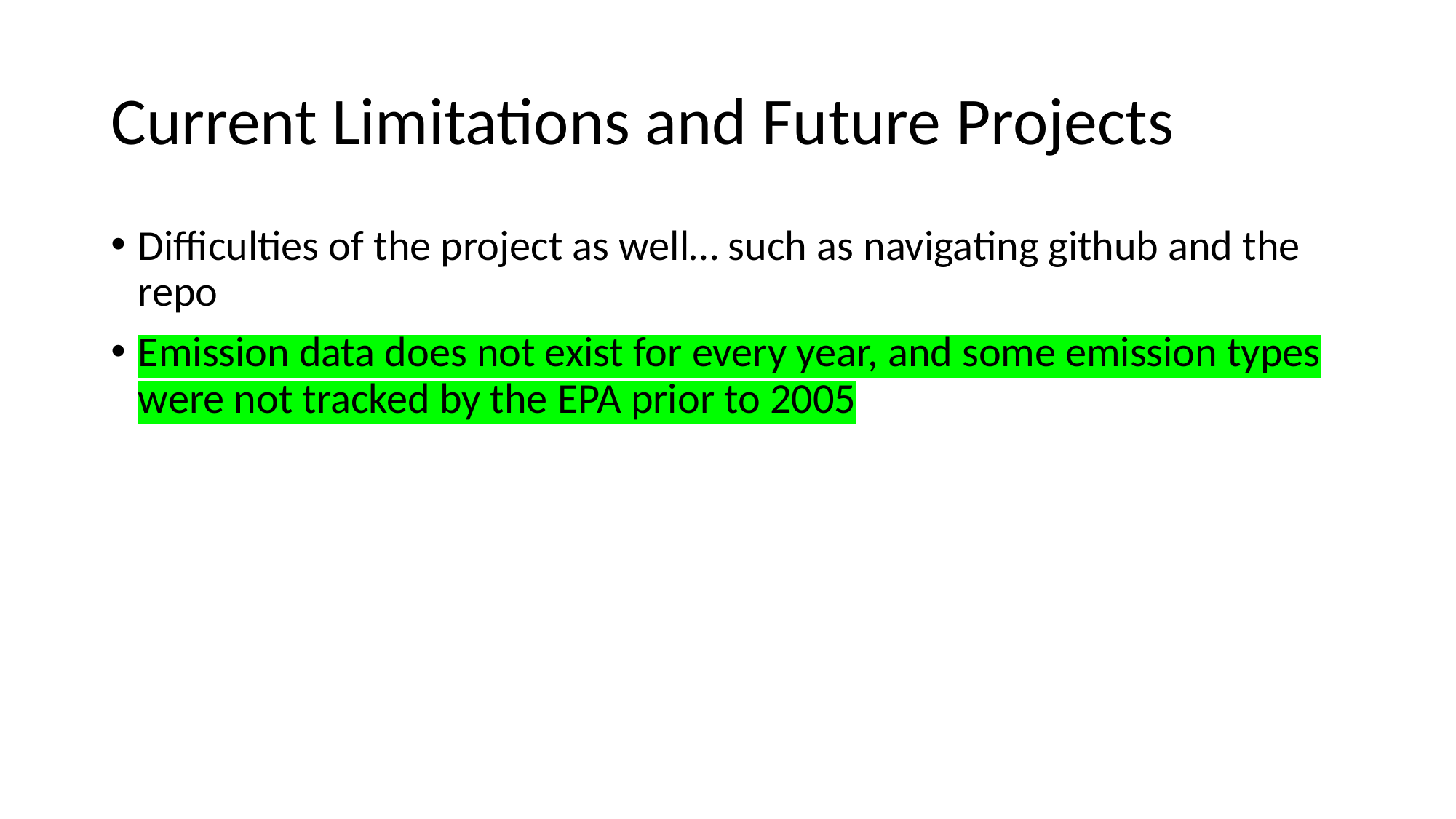

# Current Limitations and Future Projects
Difficulties of the project as well… such as navigating github and the repo
Emission data does not exist for every year, and some emission types were not tracked by the EPA prior to 2005